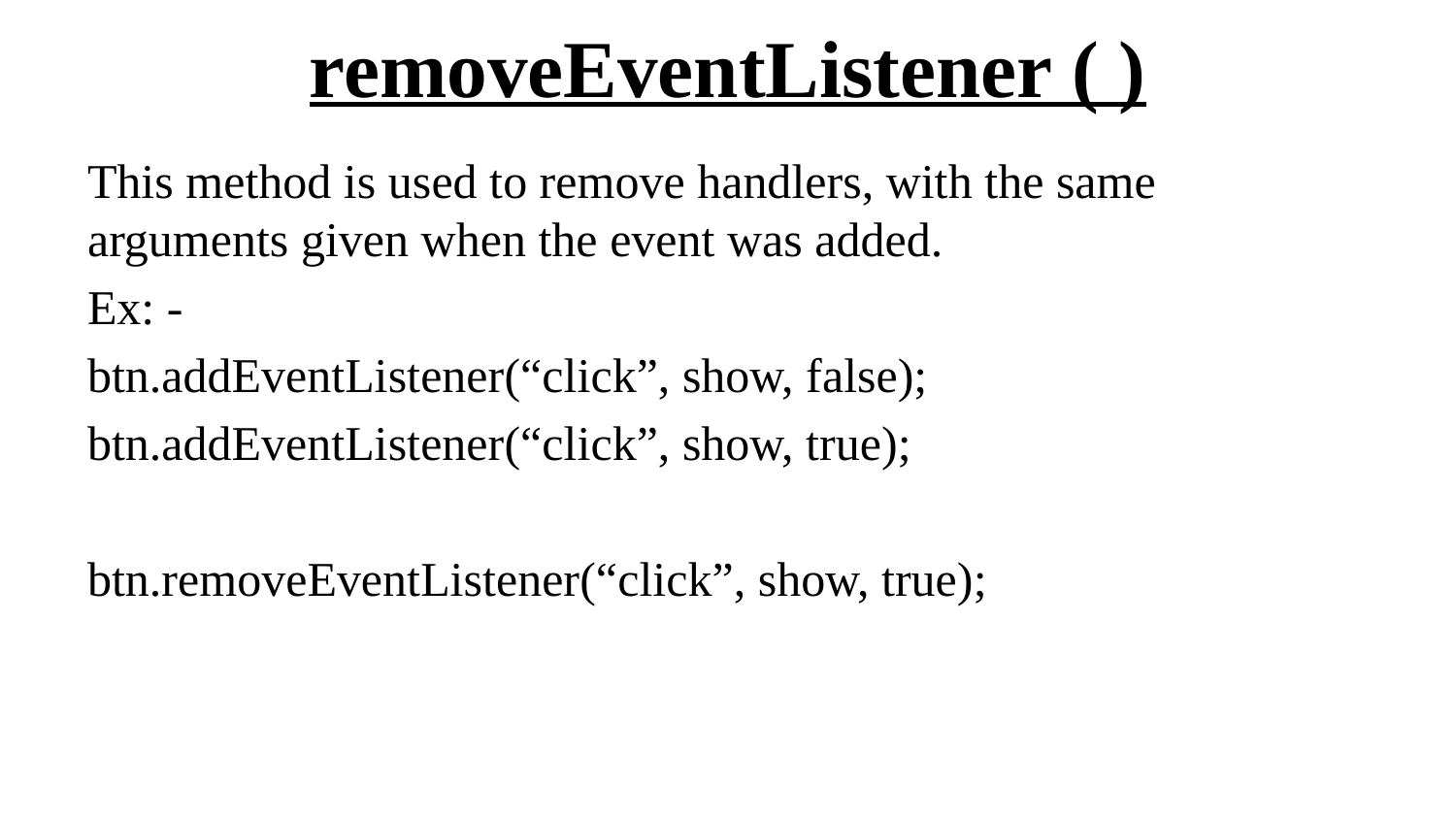

# removeEventListener ( )
This method is used to remove handlers, with the same arguments given when the event was added.
Ex: -
btn.addEventListener(“click”, show, false);
btn.addEventListener(“click”, show, true);

btn.removeEventListener(“click”, show, true);